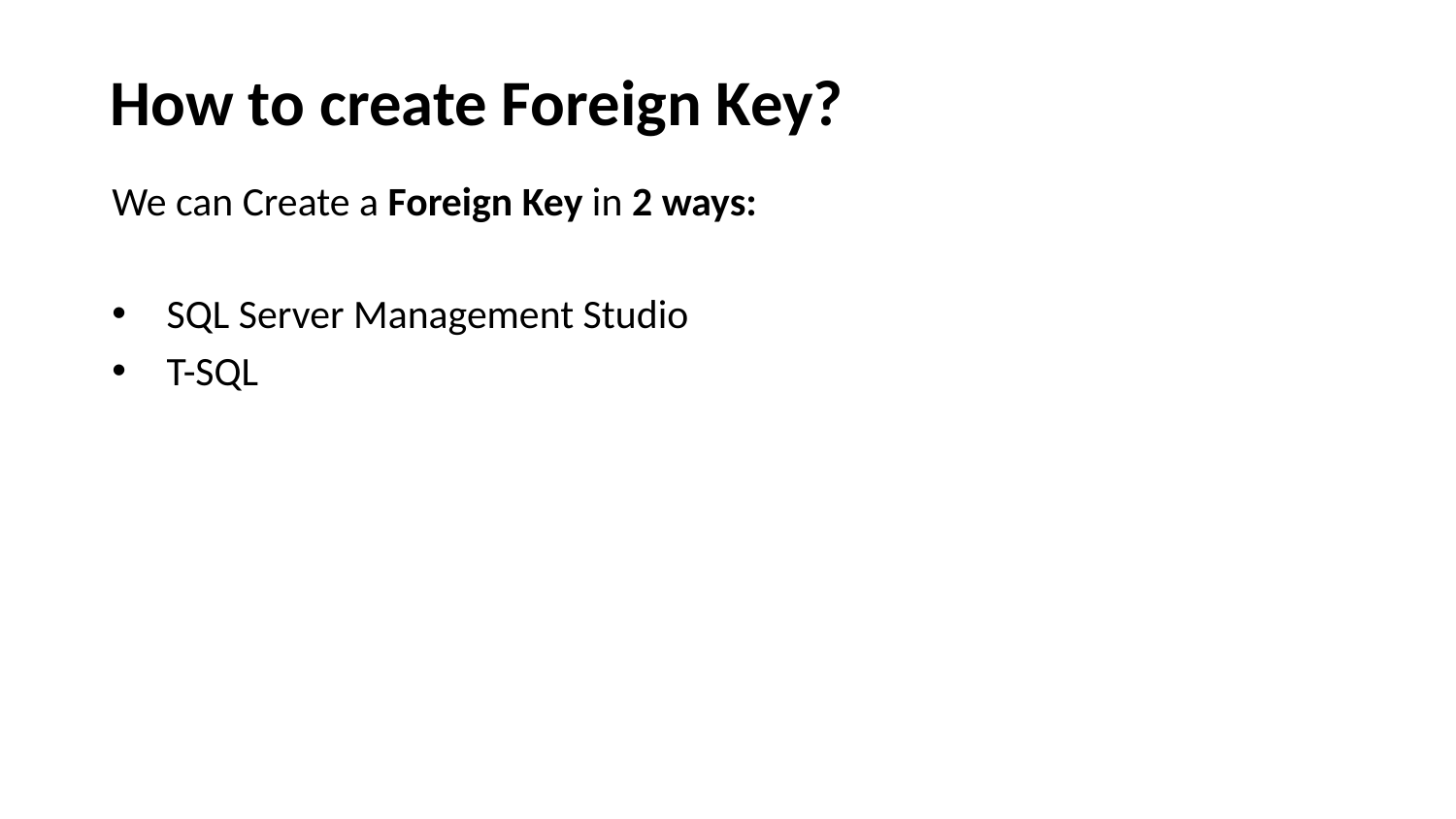

# How to create Foreign Key?
We can Create a Foreign Key in 2 ways:

SQL Server Management Studio
T-SQL